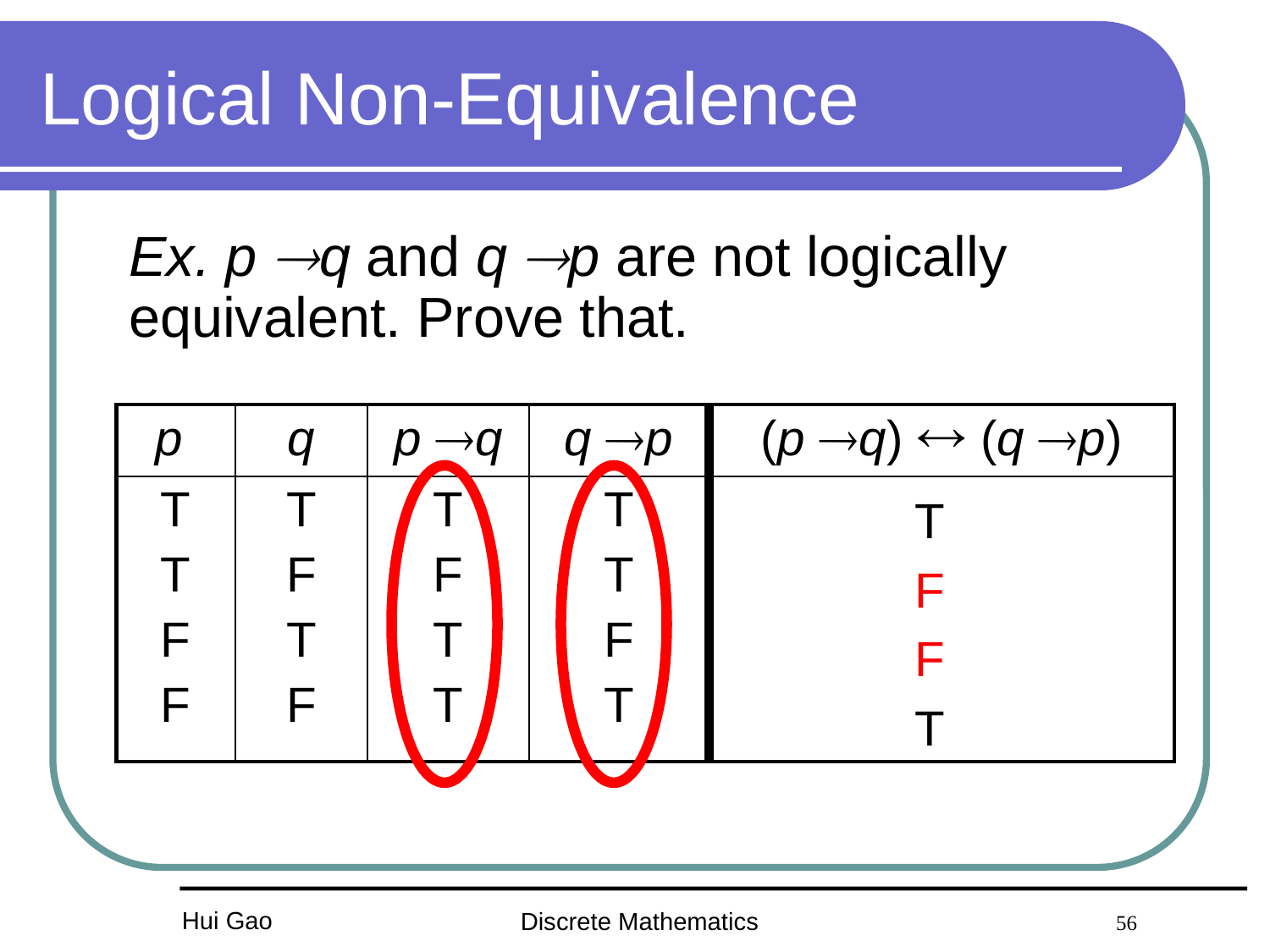

# Logical Non-Equivalence
Ex. p →q and q →p are not logically equivalent. Prove that.
| p | q | p →q | q →p | (p →q) ↔ (q →p) |
| --- | --- | --- | --- | --- |
| T T F F | T F T F | T F T T | T T F T |  |

T
F
F
T